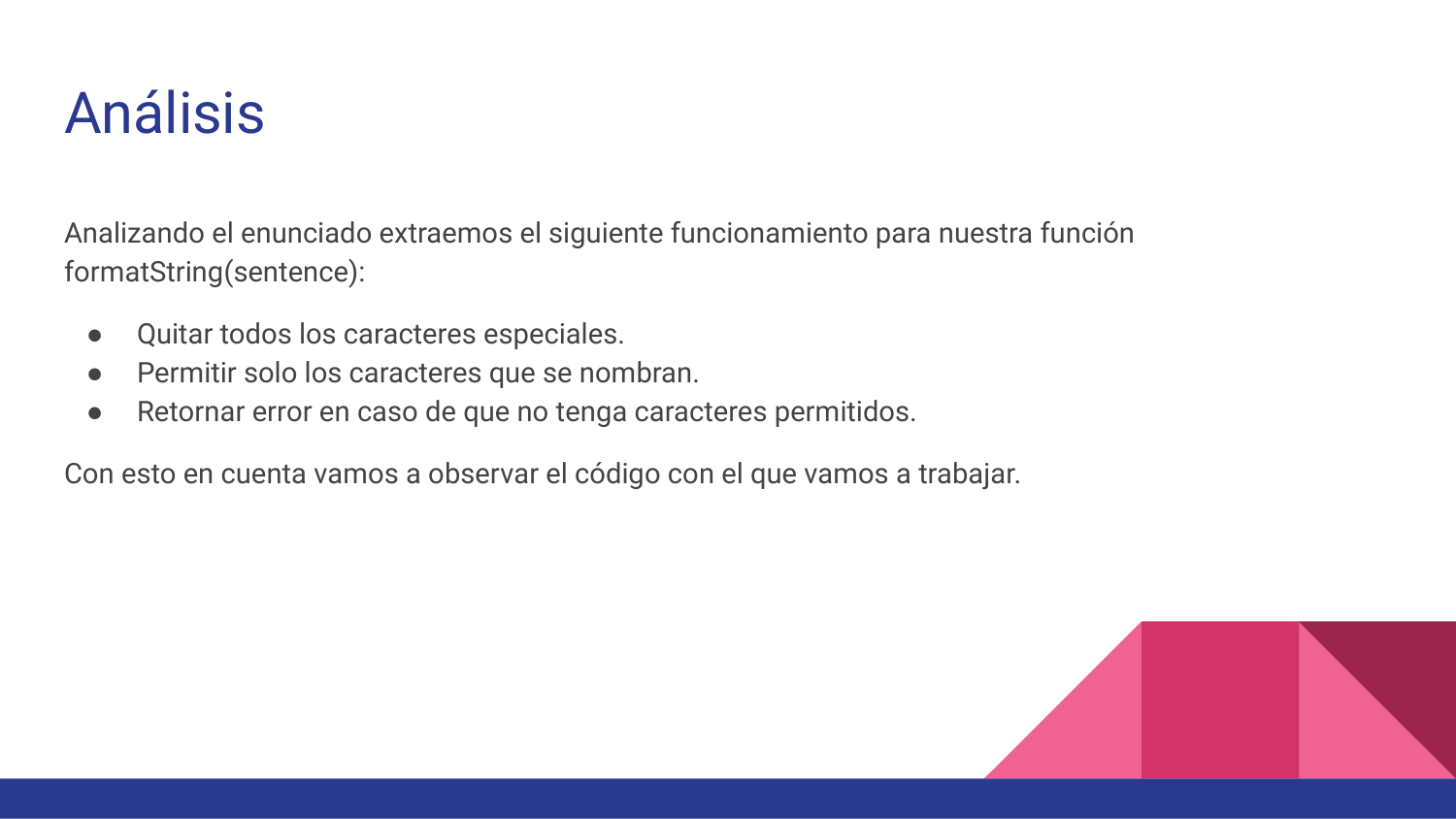

# Análisis
Analizando el enunciado extraemos el siguiente funcionamiento para nuestra función formatString(sentence):
Quitar todos los caracteres especiales.
Permitir solo los caracteres que se nombran.
Retornar error en caso de que no tenga caracteres permitidos.
Con esto en cuenta vamos a observar el código con el que vamos a trabajar.